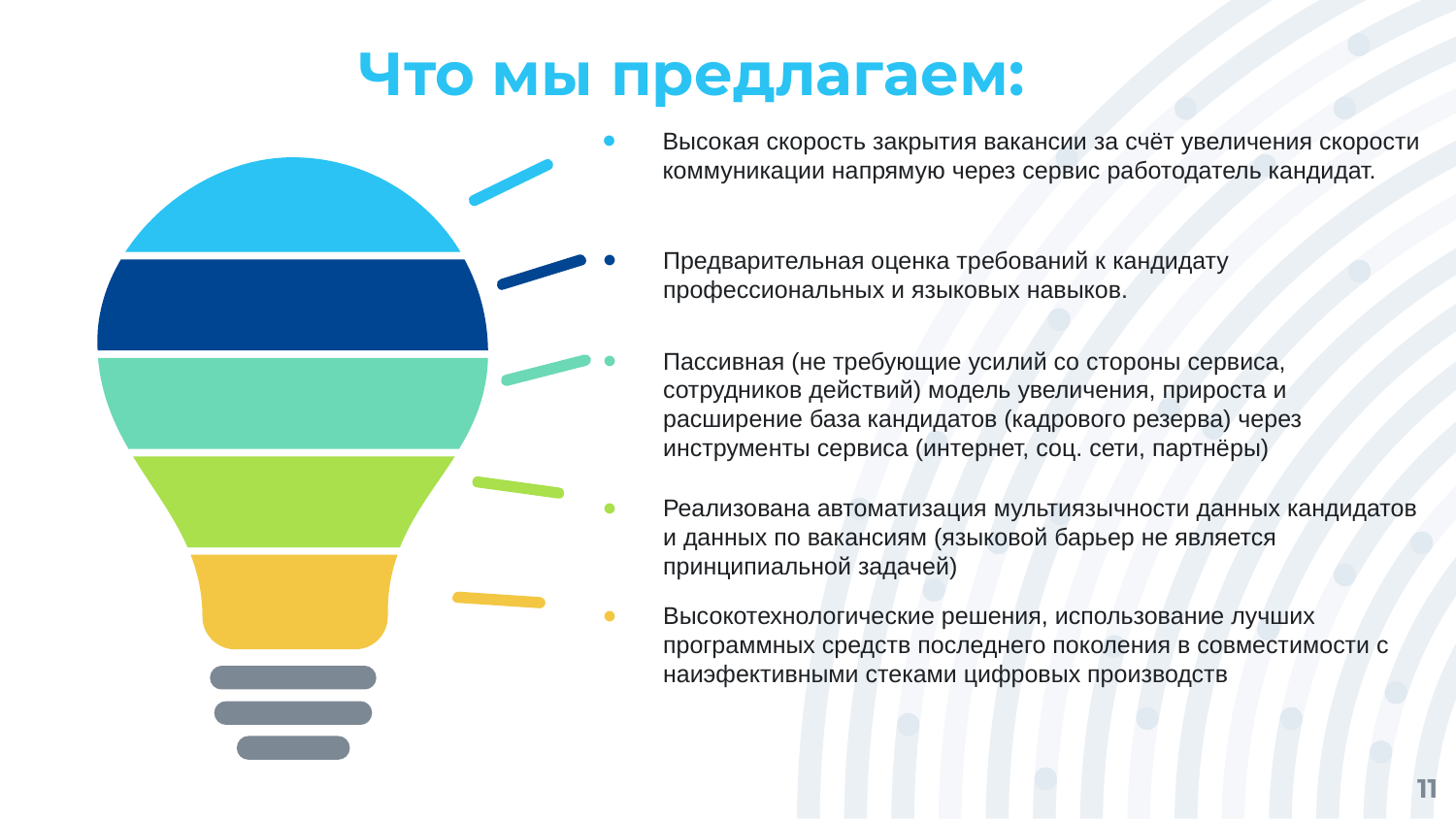

# Что мы предлагаем:
Высокая скорость закрытия вакансии за счёт увеличения скорости коммуникации напрямую через сервис работодатель кандидат.

Предварительная оценка требований к кандидату профессиональных и языковых навыков.
Пассивная (не требующие усилий со стороны сервиса, сотрудников действий) модель увеличения, прироста и расширение база кандидатов (кадрового резерва) через инструменты сервиса (интернет, соц. сети, партнёры)
Реализована автоматизация мультиязычности данных кандидатов и данных по вакансиям (языковой барьер не является принципиальной задачей)
Высокотехнологические решения, использование лучших программных средств последнего поколения в совместимости с наиэфективными стеками цифровых производств
11